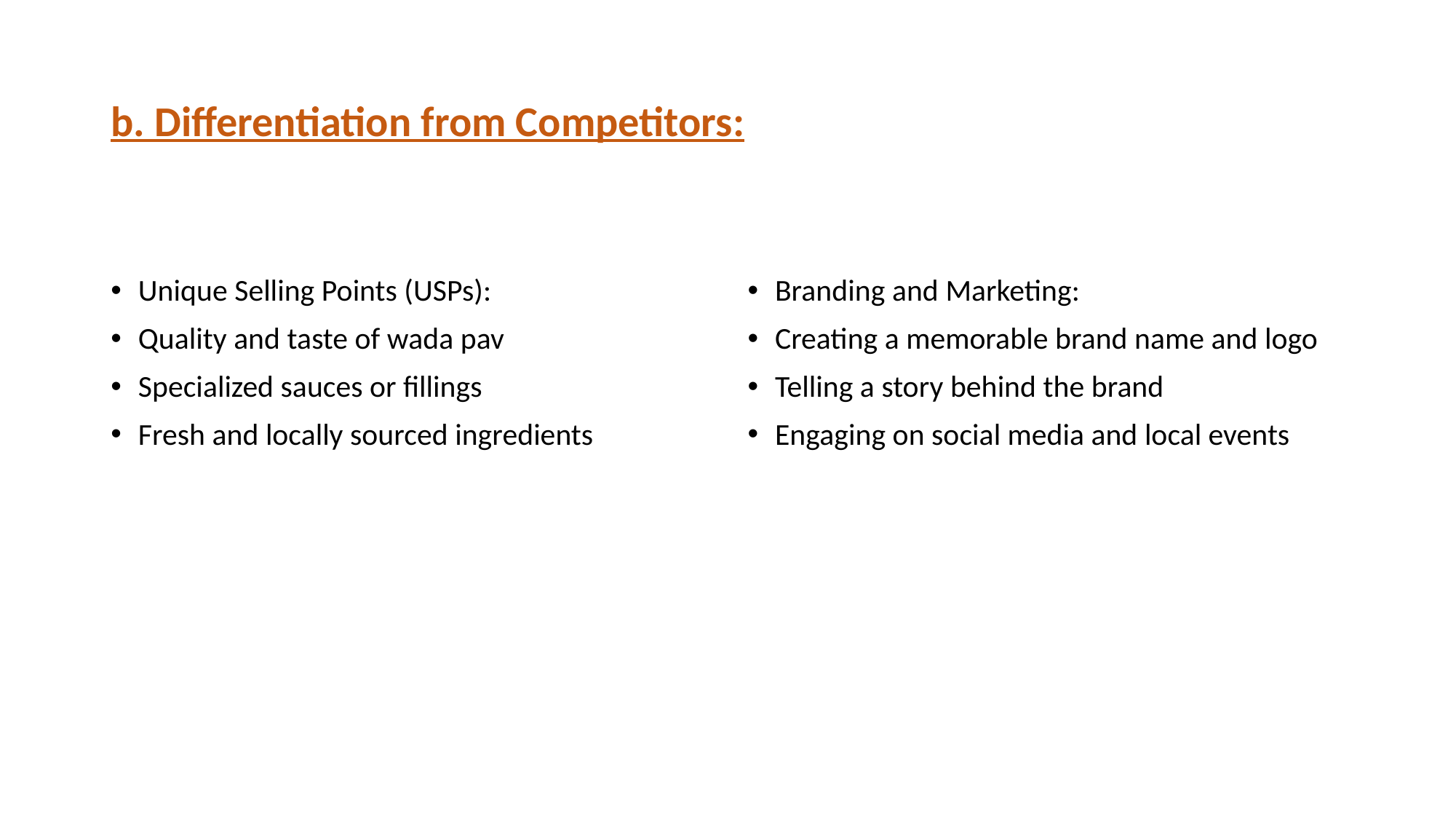

# b. Differentiation from Competitors:

Unique Selling Points (USPs):
Quality and taste of wada pav
Specialized sauces or fillings
Fresh and locally sourced ingredients

Branding and Marketing:
Creating a memorable brand name and logo
Telling a story behind the brand
Engaging on social media and local events